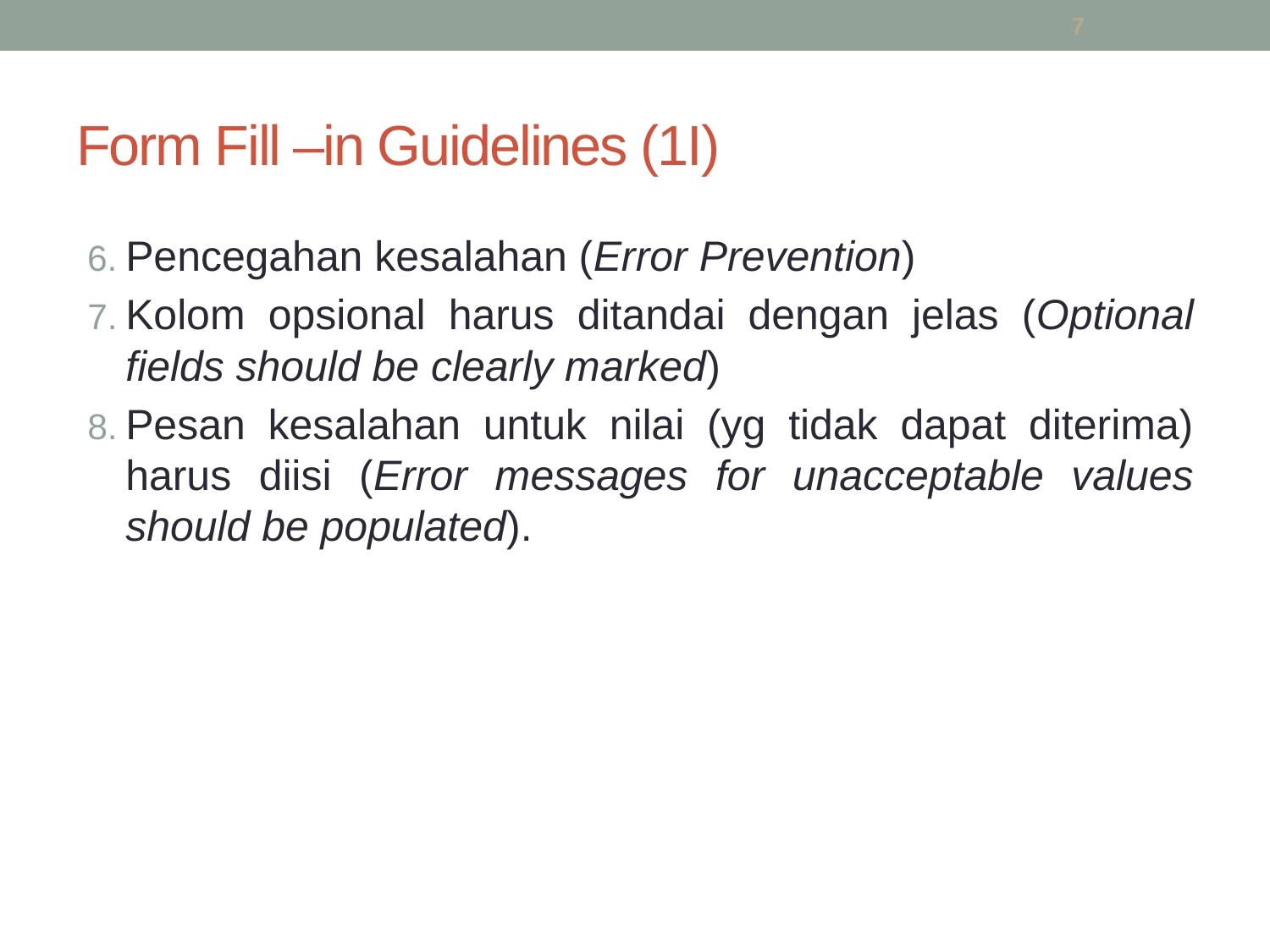

7
# Form Fill –in Guidelines (1I)
Pencegahan kesalahan (Error Prevention)
Kolom opsional harus ditandai dengan jelas (Optional fields should be clearly marked)
Pesan kesalahan untuk nilai (yg tidak dapat diterima) harus diisi (Error messages for unacceptable values should be populated).